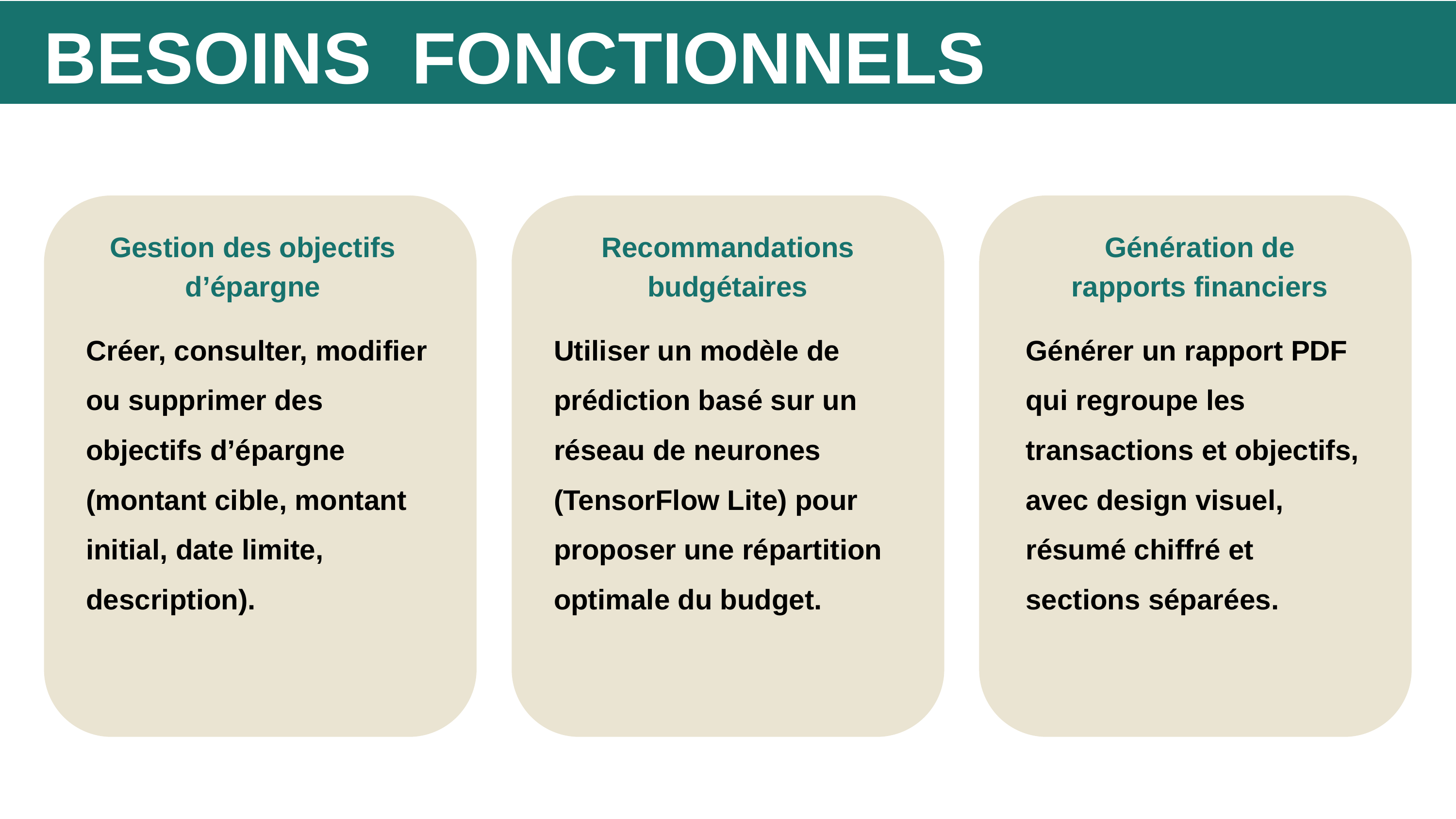

BESOINS  FONCTIONNELS

Gestion des objectifs d’épargne
Recommandations budgétaires
Génération de rapports financiers
Possibilité d’enregistrer les données en local et sur le cloud
Créer, consulter, modifier ou supprimer des objectifs d’épargne (montant cible, montant initial, date limite, description).
Utiliser un modèle de prédiction basé sur un réseau de neurones (TensorFlow Lite) pour proposer une répartition optimale du budget.
Générer un rapport PDF qui regroupe les transactions et objectifs, avec design visuel, résumé chiffré et sections séparées.